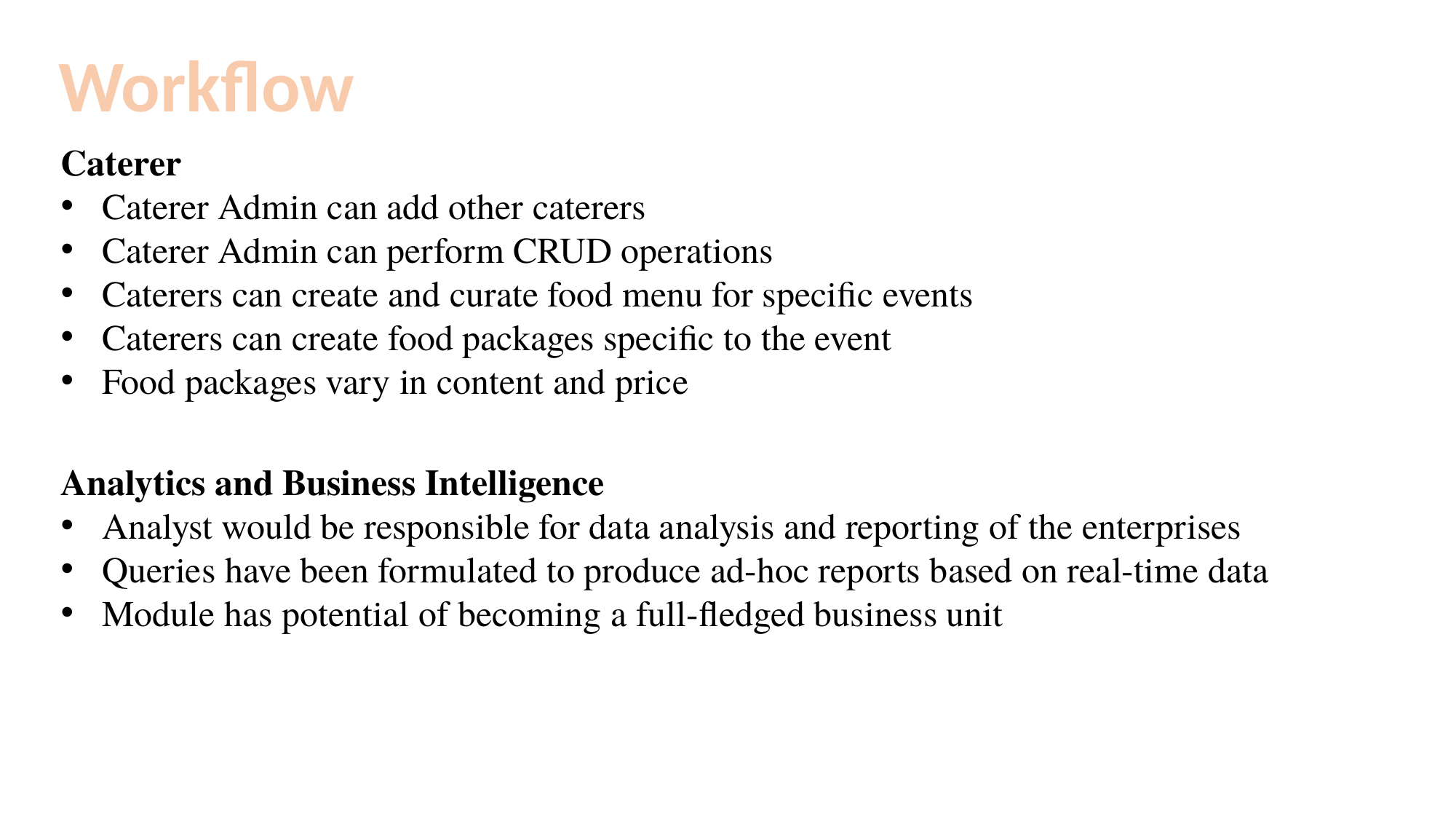

Workflow
Caterer
Caterer Admin can add other caterers
Caterer Admin can perform CRUD operations
Caterers can create and curate food menu for specific events
Caterers can create food packages specific to the event
Food packages vary in content and price

Analytics and Business Intelligence
Analyst would be responsible for data analysis and reporting of the enterprises
Queries have been formulated to produce ad-hoc reports based on real-time data
Module has potential of becoming a full-fledged business unit